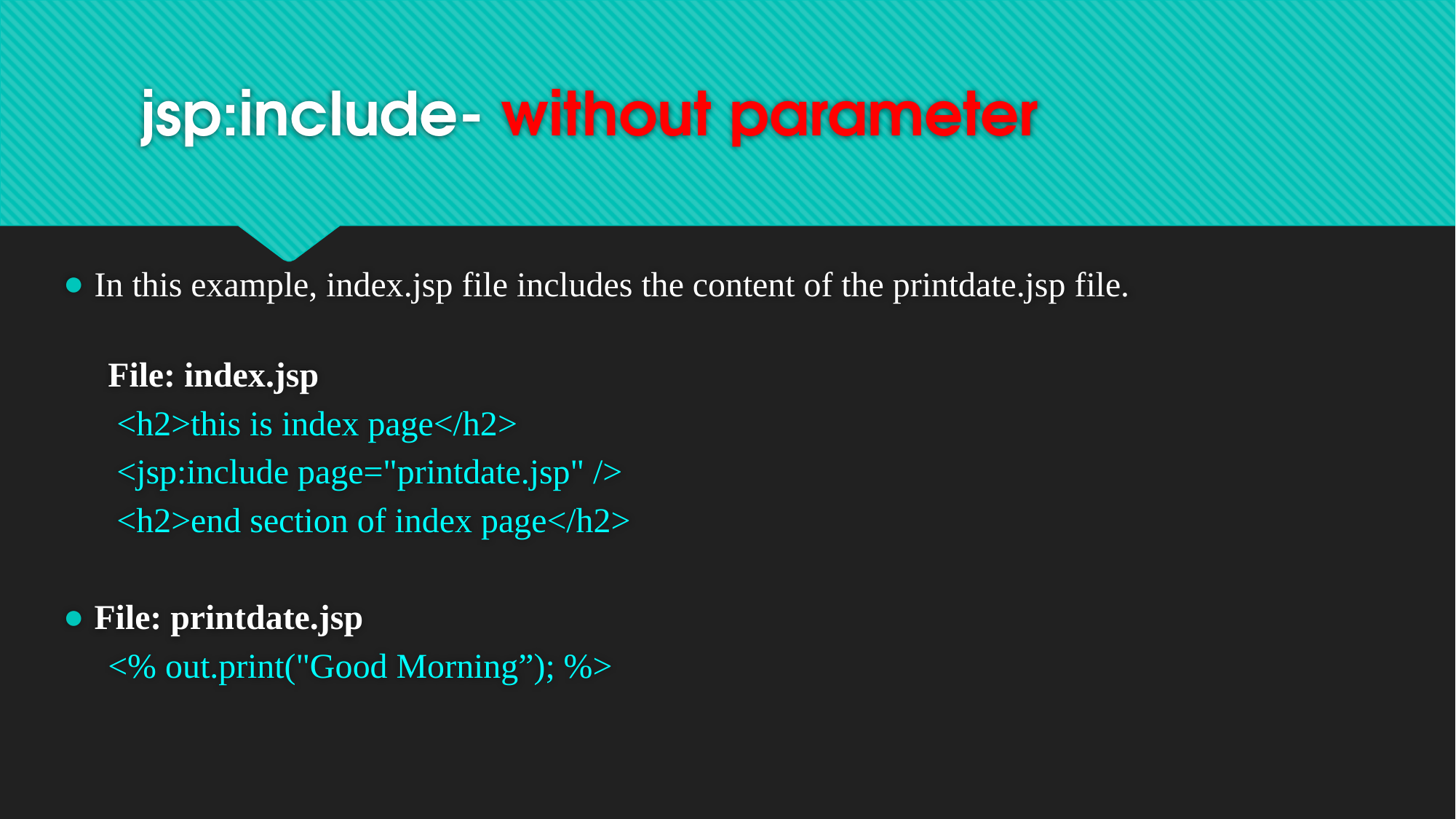

# jsp:include- without parameter
In this example, index.jsp file includes the content of the printdate.jsp file.

File: index.jsp
 <h2>this is index page</h2>
 <jsp:include page="printdate.jsp" />
 <h2>end section of index page</h2>

File: printdate.jsp
<% out.print("Good Morning”); %>